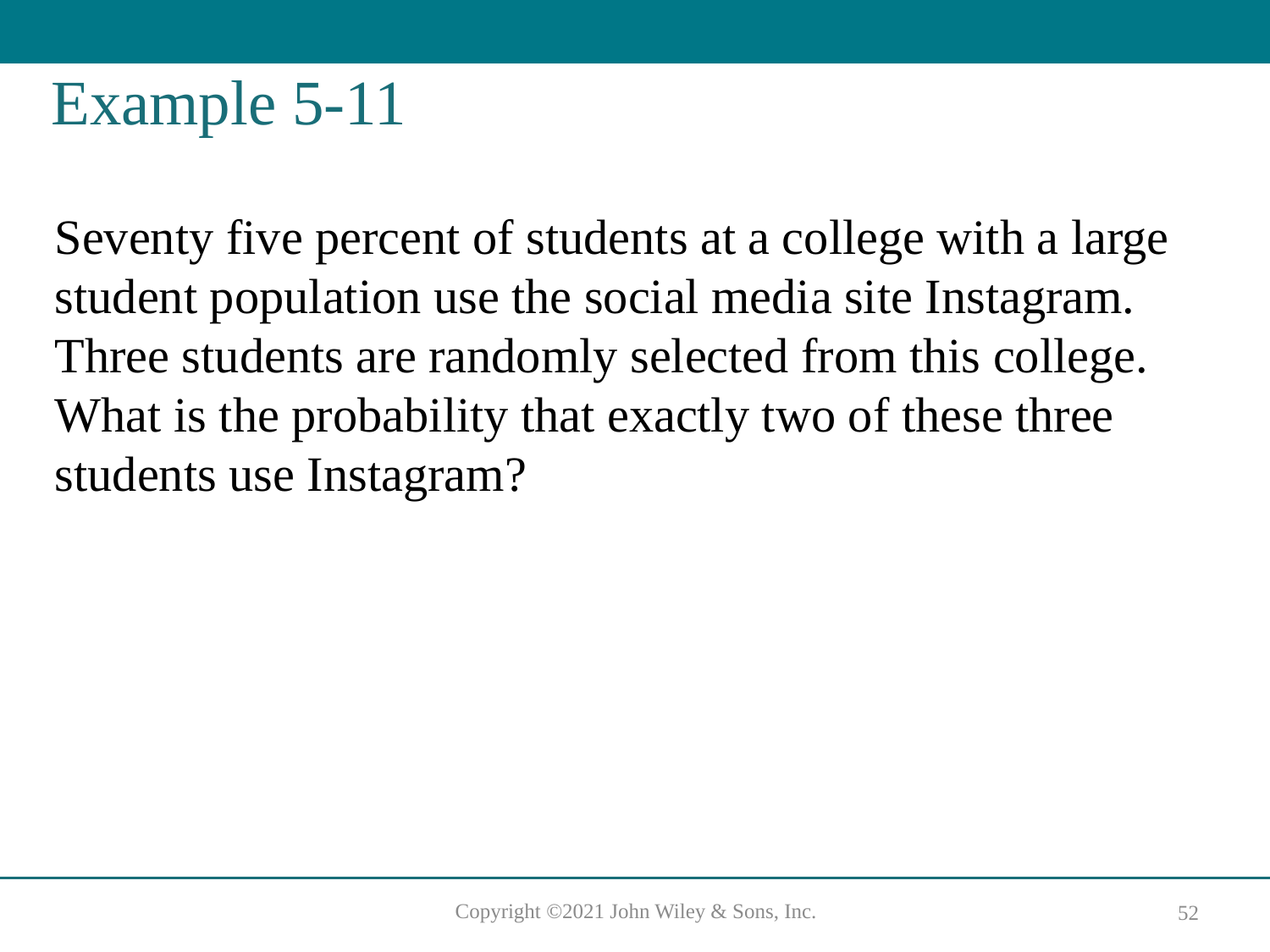

# Example 5-11
Seventy five percent of students at a college with a large student population use the social media site Instagram. Three students are randomly selected from this college. What is the probability that exactly two of these three students use Instagram?